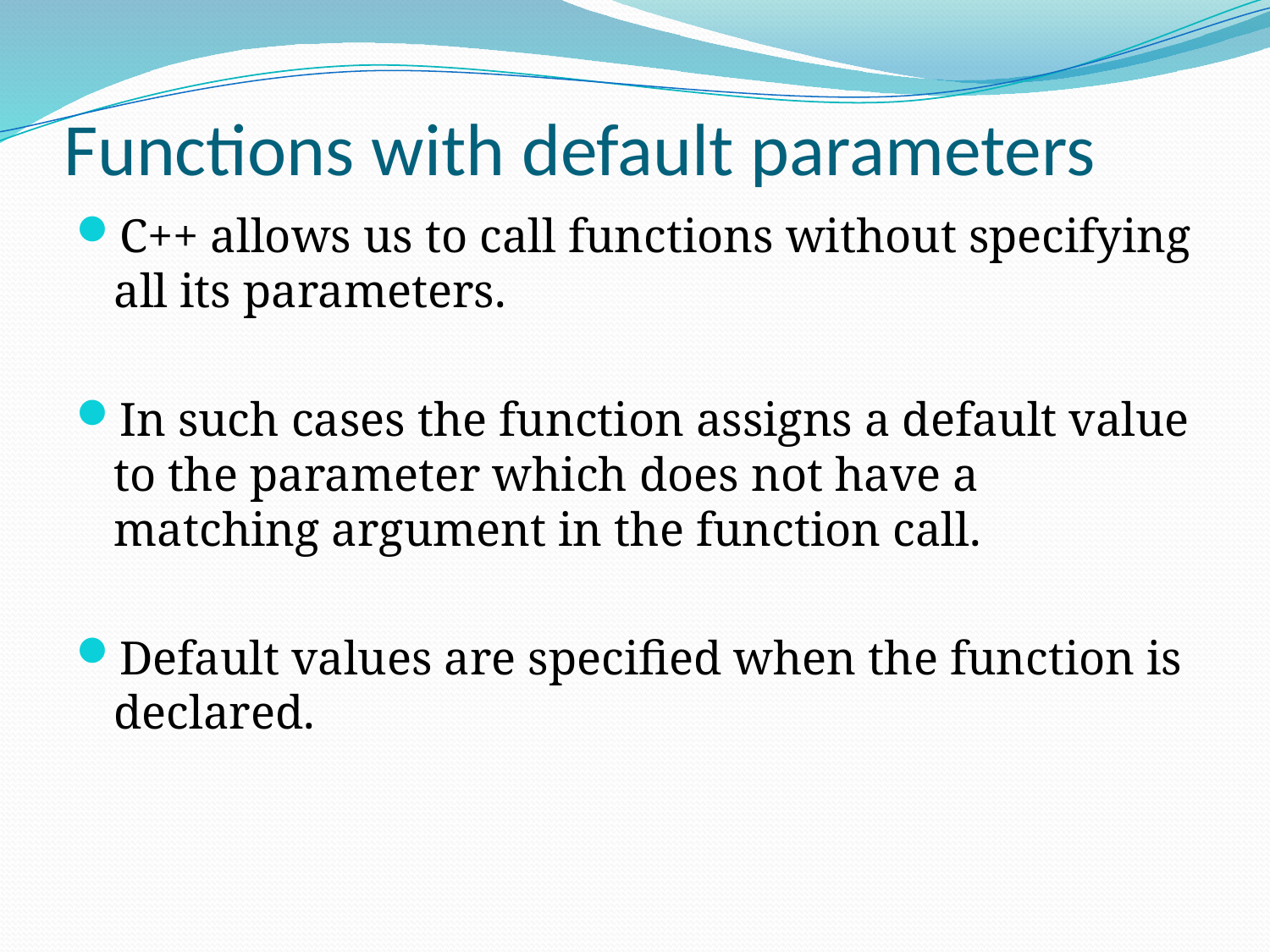

# Functions with default parameters
C++ allows us to call functions without specifying all its parameters.

In such cases the function assigns a default value to the parameter which does not have a matching argument in the function call.

Default values are specified when the function is declared.